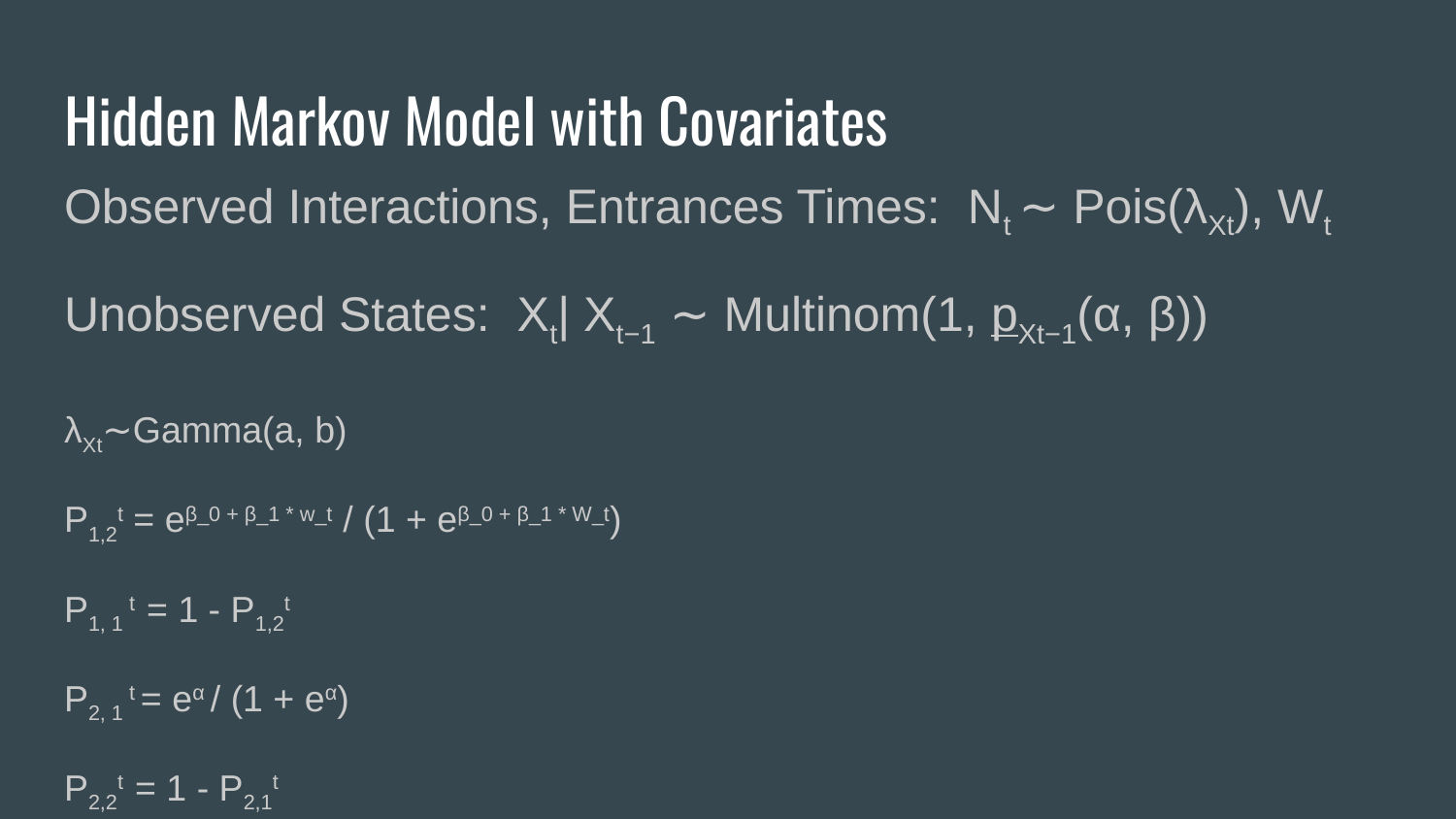

# Hidden Markov Model with Covariates
Observed Interactions, Entrances Times:  Nt ∼ Pois(λXt), Wt
Unobserved States:  Xt| Xt−1 ∼ Multinom(1, pXt−1(α, β))
λXt∼Gamma(a, b)
P1,2t = eβ_0 + β_1 * w_t / (1 + eβ_0 + β_1 * W_t)
P1, 1 t  = 1 - P1,2t
P2, 1 t = eα / (1 + eα)
P2,2t  = 1 - P2,1t